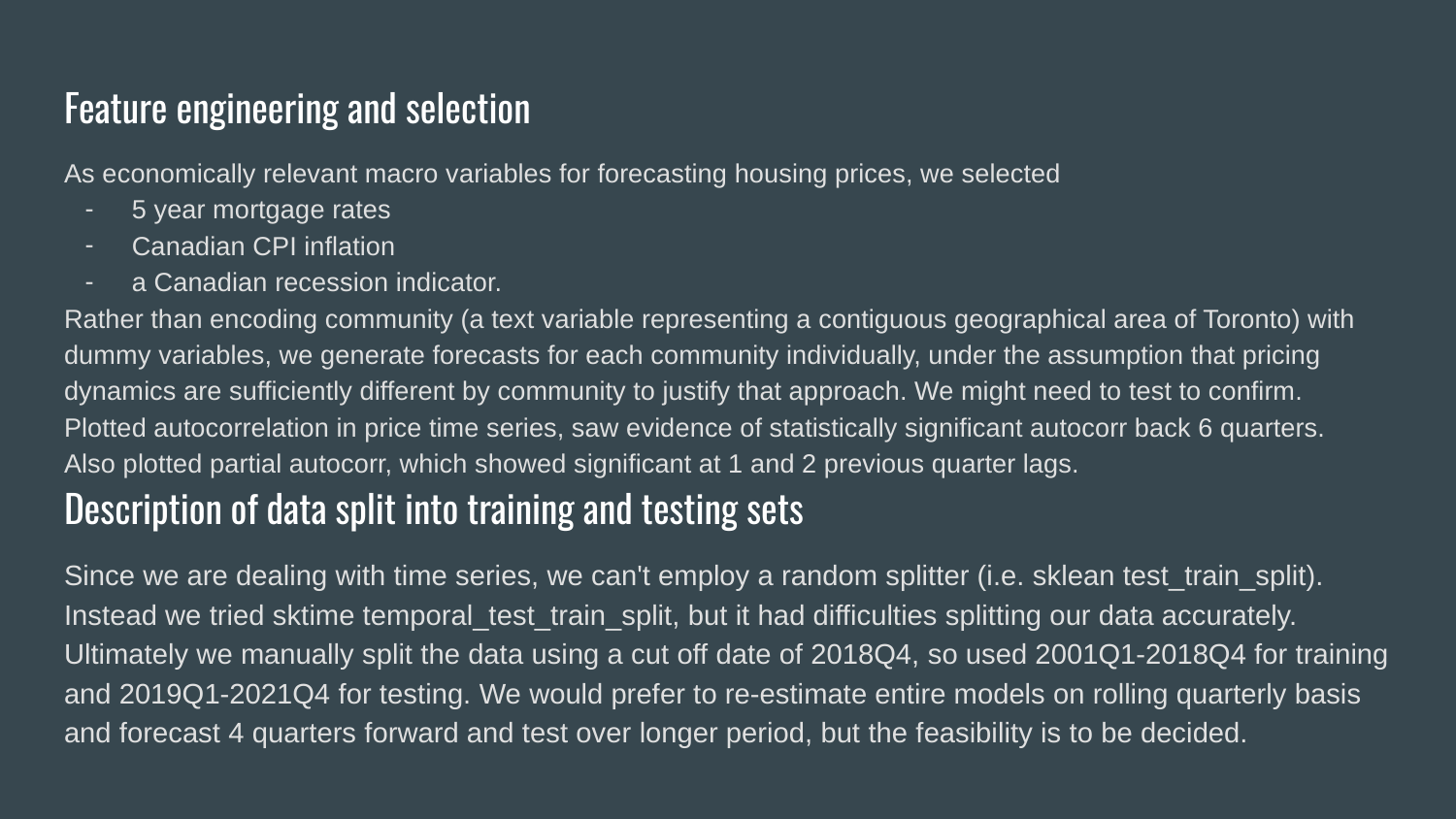

# Feature engineering and selection
As economically relevant macro variables for forecasting housing prices, we selected
5 year mortgage rates
Canadian CPI inflation
a Canadian recession indicator.
Rather than encoding community (a text variable representing a contiguous geographical area of Toronto) with dummy variables, we generate forecasts for each community individually, under the assumption that pricing dynamics are sufficiently different by community to justify that approach. We might need to test to confirm.
Plotted autocorrelation in price time series, saw evidence of statistically significant autocorr back 6 quarters.
Also plotted partial autocorr, which showed significant at 1 and 2 previous quarter lags.

Description of data split into training and testing sets
Since we are dealing with time series, we can't employ a random splitter (i.e. sklean test_train_split).
Instead we tried sktime temporal_test_train_split, but it had difficulties splitting our data accurately.
Ultimately we manually split the data using a cut off date of 2018Q4, so used 2001Q1-2018Q4 for training and 2019Q1-2021Q4 for testing. We would prefer to re-estimate entire models on rolling quarterly basis and forecast 4 quarters forward and test over longer period, but the feasibility is to be decided.